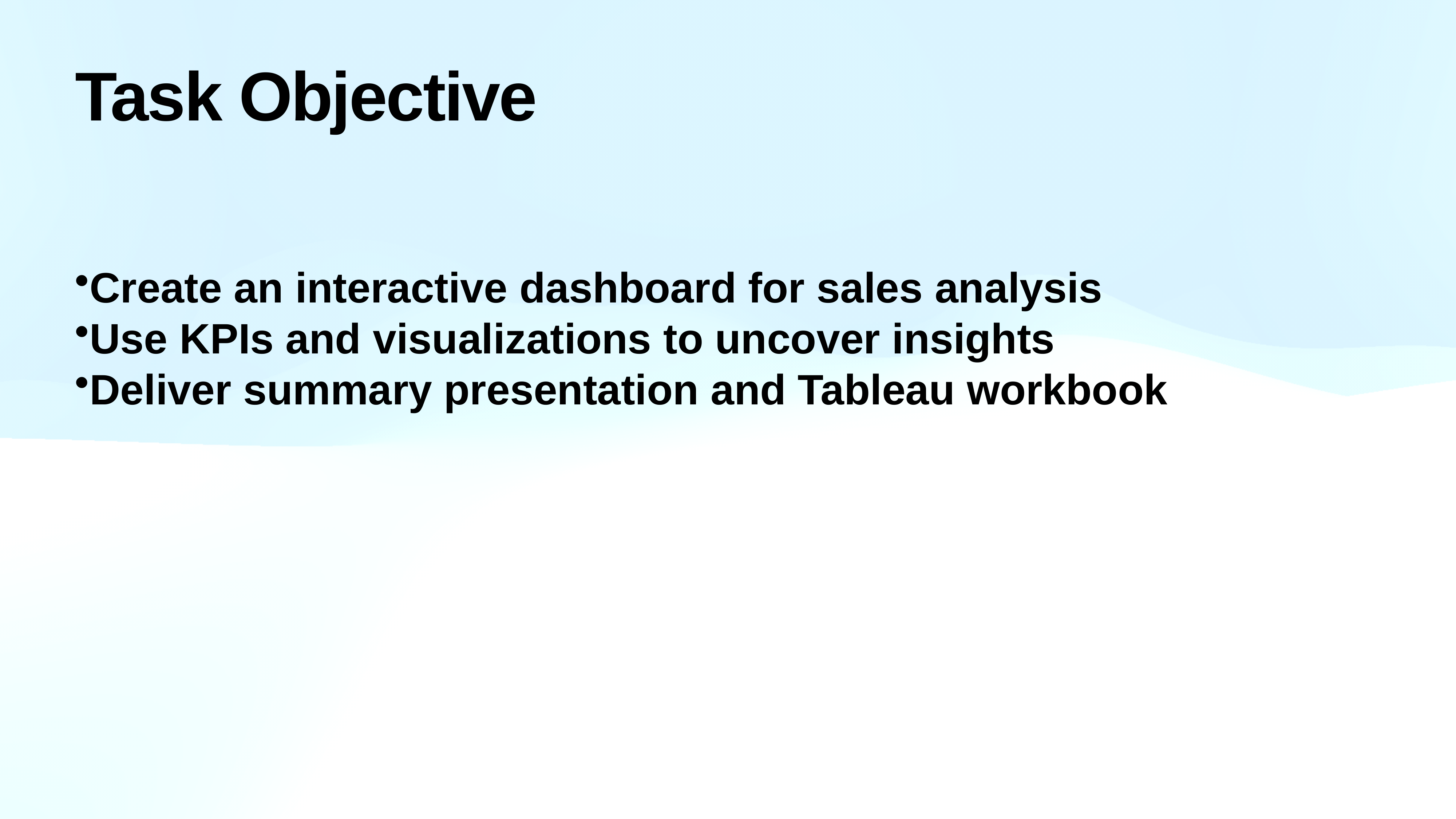

# Task Objective
Create an interactive dashboard for sales analysis
Use KPIs and visualizations to uncover insights
Deliver summary presentation and Tableau workbook